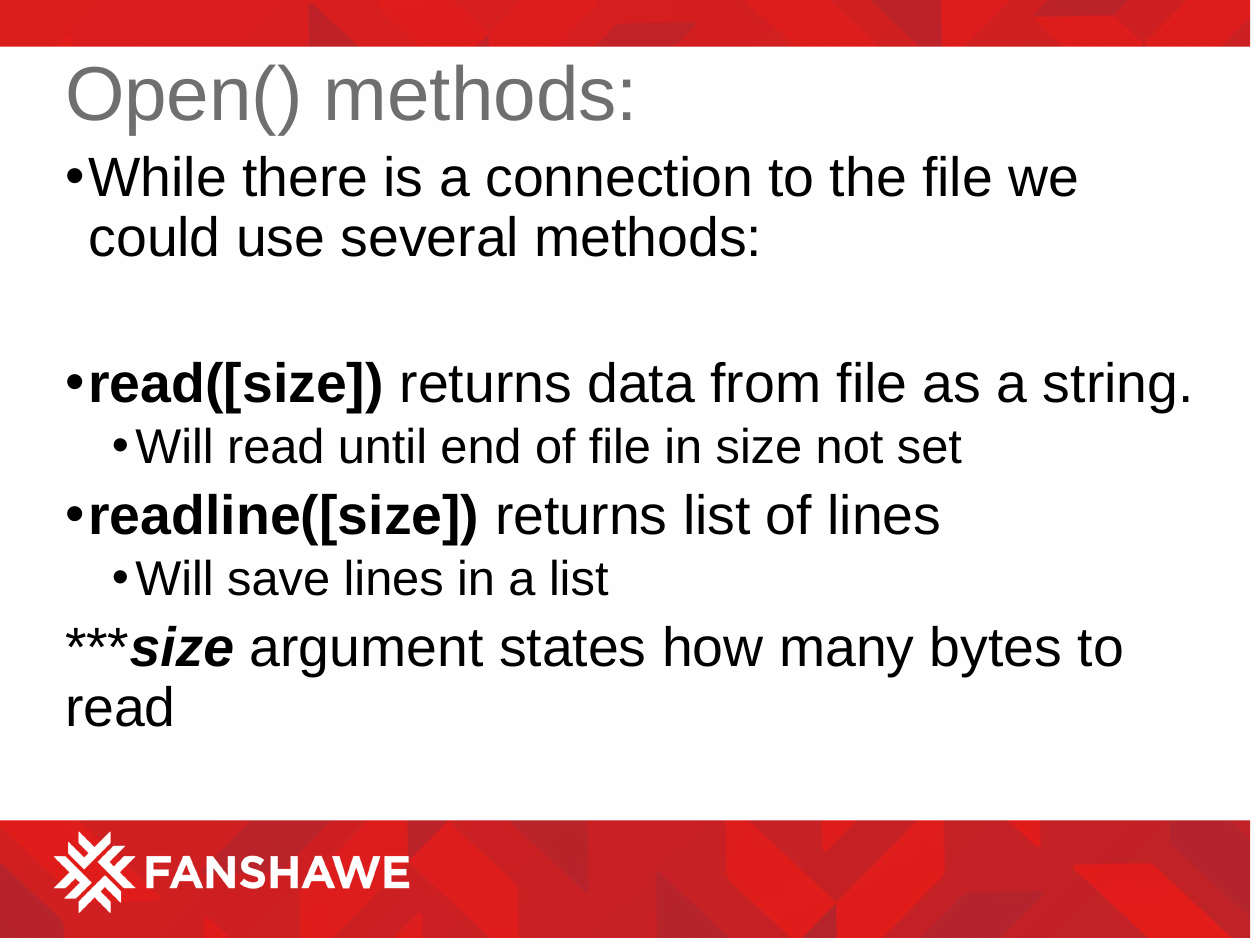

# Open() methods:
While there is a connection to the file we could use several methods:

read([size]) returns data from file as a string.
Will read until end of file in size not set
readline([size]) returns list of lines
Will save lines in a list
***size argument states how many bytes to read